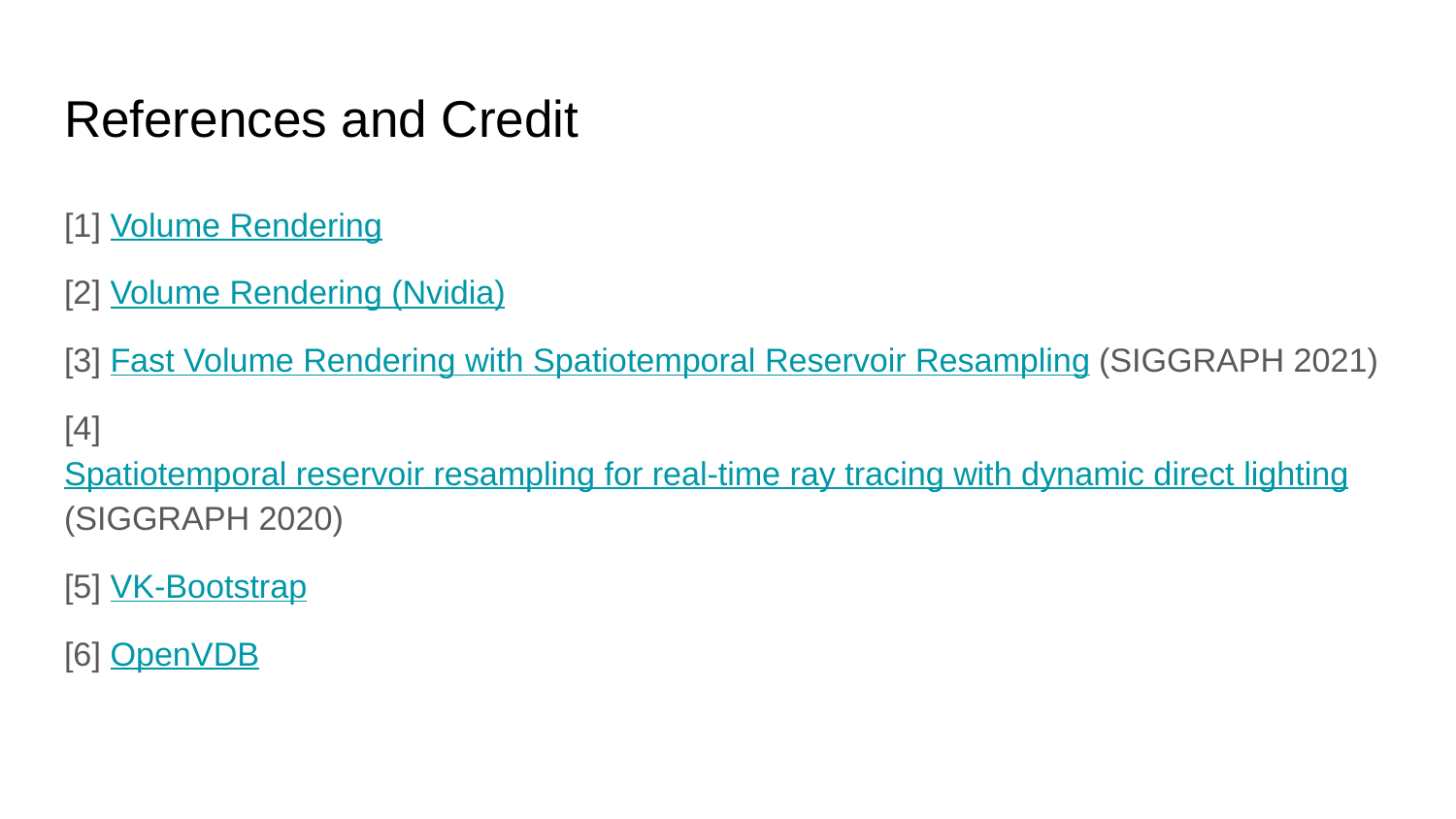

# References and Credit
[1] Volume Rendering
[2] Volume Rendering (Nvidia)
[3] Fast Volume Rendering with Spatiotemporal Reservoir Resampling (SIGGRAPH 2021)
[4] Spatiotemporal reservoir resampling for real-time ray tracing with dynamic direct lighting (SIGGRAPH 2020)
[5] VK-Bootstrap
[6] OpenVDB